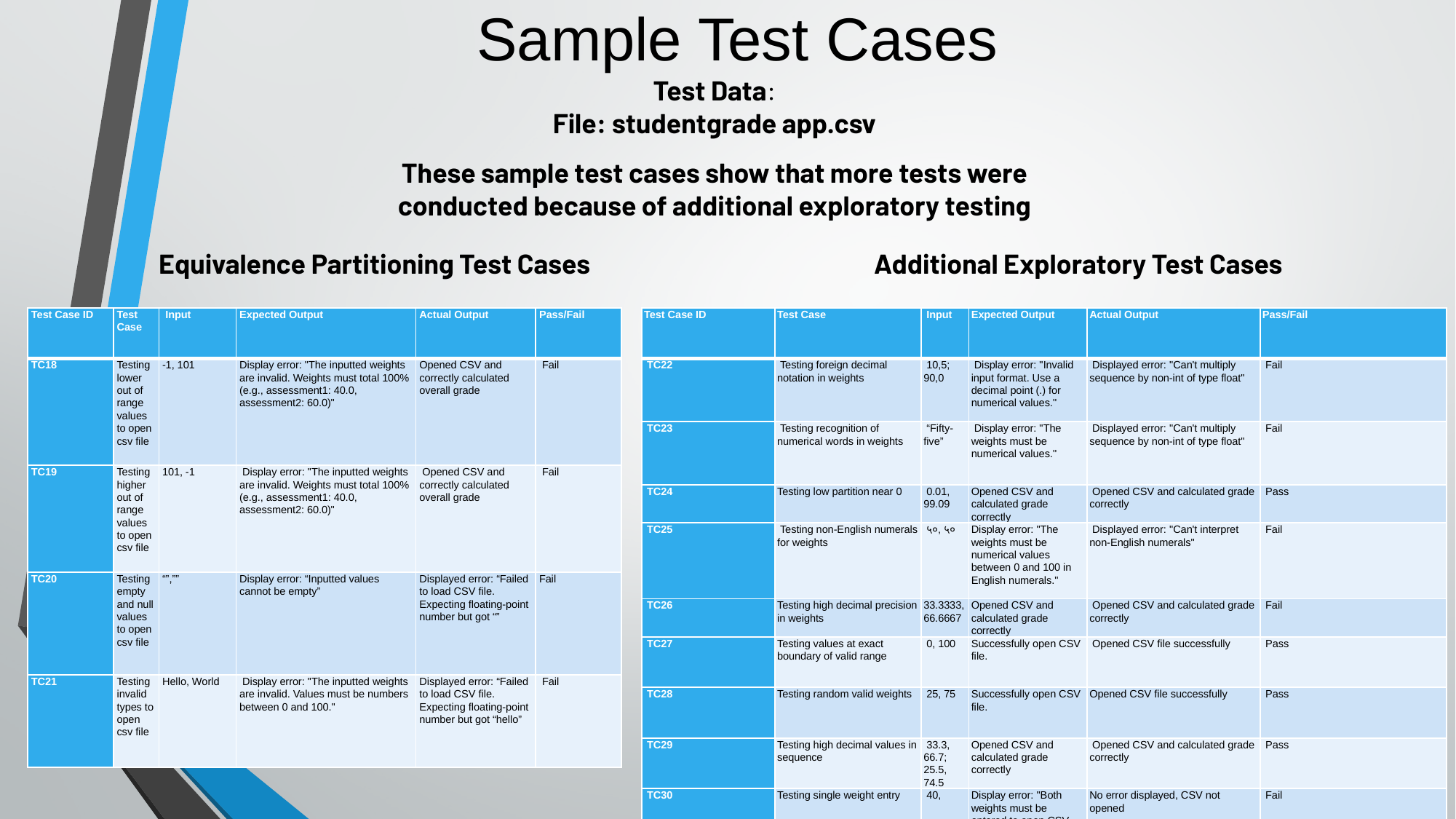

# Sample Test Cases
Test Data:
File: studentgrade app.csv
These sample test cases show that more tests were conducted because of additional exploratory testing
Equivalence Partitioning Test Cases
Additional Exploratory Test Cases
| Test Case ID | Test Case | Input | Expected Output | Actual Output | Pass/Fail |
| --- | --- | --- | --- | --- | --- |
| TC22 | Testing foreign decimal notation in weights | 10,5; 90,0 | Display error: "Invalid input format. Use a decimal point (.) for numerical values." | Displayed error: "Can't multiply sequence by non-int of type float" | Fail |
| TC23 | Testing recognition of numerical words in weights | “Fifty-five” | Display error: "The weights must be numerical values." | Displayed error: "Can't multiply sequence by non-int of type float" | Fail |
| TC24 | Testing low partition near 0 | 0.01, 99.09 | Opened CSV and calculated grade correctly | Opened CSV and calculated grade correctly | Pass |
| TC25 | Testing non-English numerals for weights | ५०, ५० | Display error: "The weights must be numerical values between 0 and 100 in English numerals." | Displayed error: "Can't interpret non-English numerals" | Fail |
| TC26 | Testing high decimal precision in weights | 33.3333, 66.6667 | Opened CSV and calculated grade correctly | Opened CSV and calculated grade correctly | Fail |
| TC27 | Testing values at exact boundary of valid range | 0, 100 | Successfully open CSV file. | Opened CSV file successfully | Pass |
| TC28 | Testing random valid weights | 25, 75 | Successfully open CSV file. | Opened CSV file successfully | Pass |
| TC29 | Testing high decimal values in sequence | 33.3, 66.7; 25.5, 74.5 | Opened CSV and calculated grade correctly | Opened CSV and calculated grade correctly | Pass |
| TC30 | Testing single weight entry | 40, | Display error: "Both weights must be entered to open CSV file." | No error displayed, CSV not opened | Fail |
| TC31 | Testing special characters in weights | @, # | Display error: "The inputted weights are invalid. Values must be numbers between 0 and 100." | Displayed error: "Can't interpret special characters" | Fail |
| Test Case ID | Test Case | Input | Expected Output | Actual Output | Pass/Fail |
| --- | --- | --- | --- | --- | --- |
| TC18 | Testing lower out of range values to open csv file | -1, 101 | Display error: "The inputted weights are invalid. Weights must total 100% (e.g., assessment1: 40.0, assessment2: 60.0)" | Opened CSV and correctly calculated overall grade | Fail |
| TC19 | Testing higher out of range values to open csv file | 101, -1 | Display error: "The inputted weights are invalid. Weights must total 100% (e.g., assessment1: 40.0, assessment2: 60.0)" | Opened CSV and correctly calculated overall grade | Fail |
| TC20 | Testing empty and null values to open csv file | “”,”” | Display error: “Inputted values cannot be empty” | Displayed error: “Failed to load CSV file. Expecting floating-point number but got “” | Fail |
| TC21 | Testing invalid types to open csv file | Hello, World | Display error: "The inputted weights are invalid. Values must be numbers between 0 and 100." | Displayed error: “Failed to load CSV file. Expecting floating-point number but got “hello” | Fail |